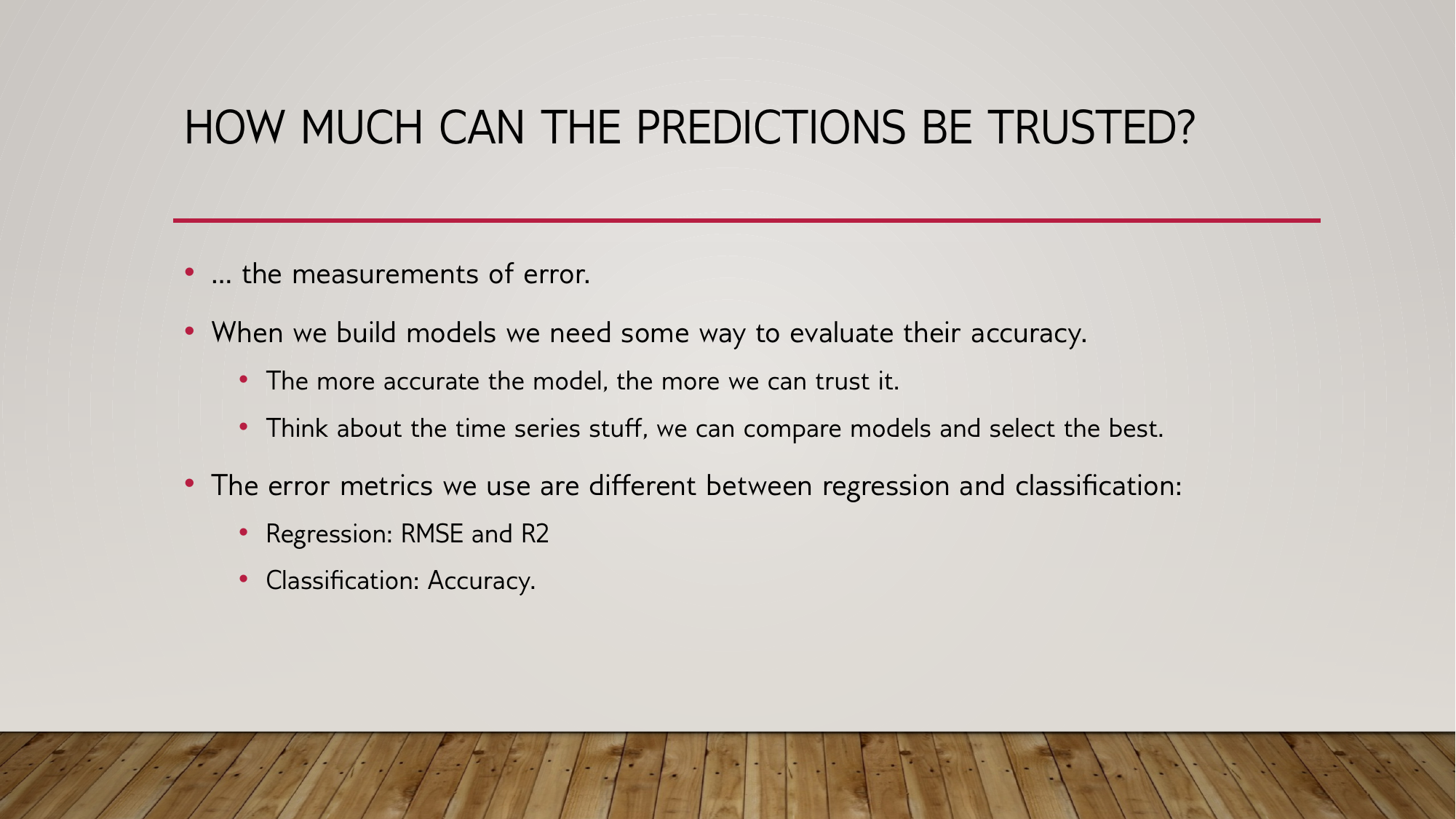

# How much can the Predictions be Trusted?
… the measurements of error.
When we build models we need some way to evaluate their accuracy.
The more accurate the model, the more we can trust it.
Think about the time series stuff, we can compare models and select the best.
The error metrics we use are different between regression and classification:
Regression: RMSE and R2
Classification: Accuracy.